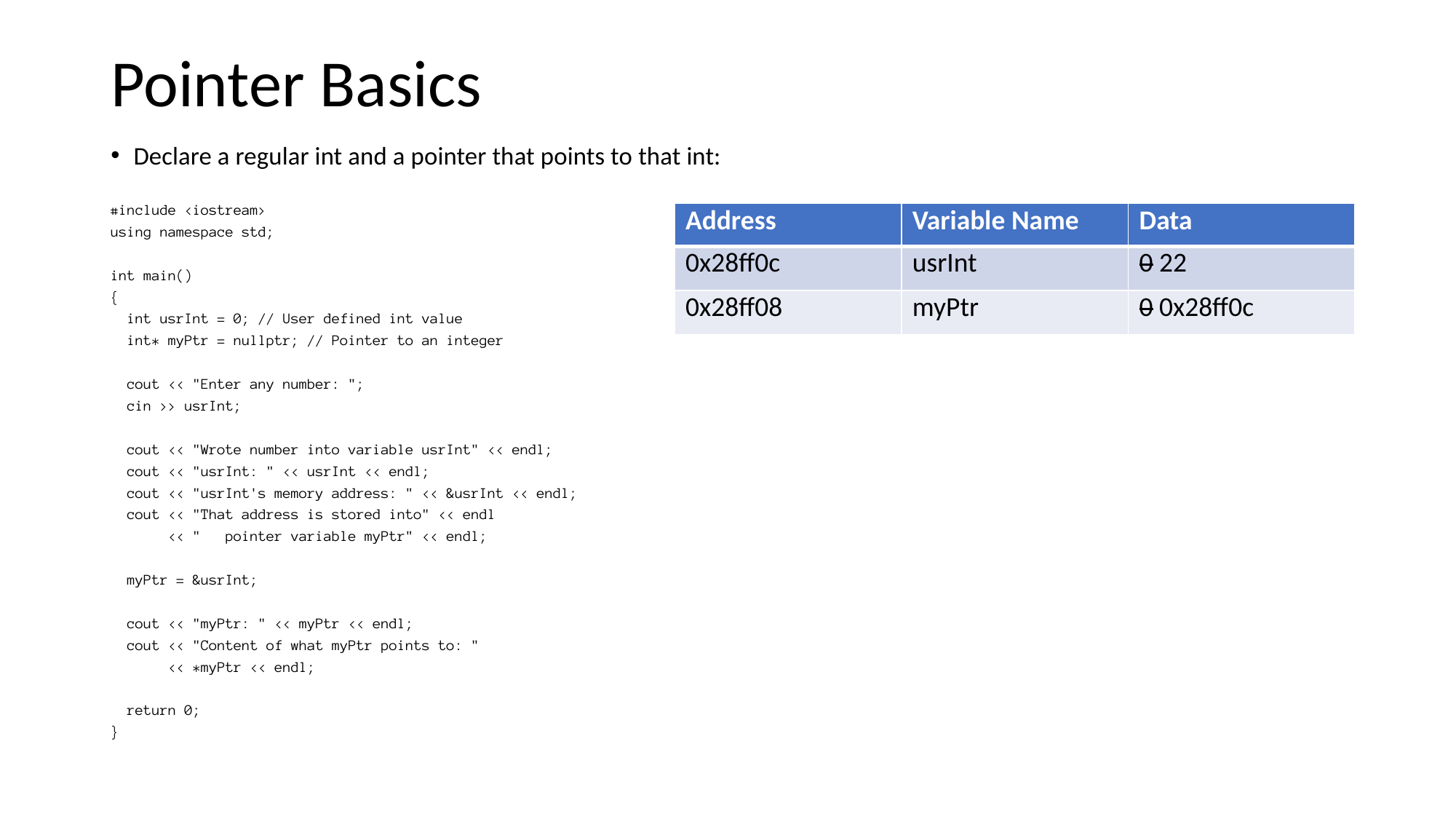

# Pointer Basics
Declare a regular int and a pointer that points to that int:

#include <iostream>
using namespace std;

int main()
{
  int usrInt = 0; // User defined int value
  int* myPtr = nullptr; // Pointer to an integer

  cout << "Enter any number: ";
  cin >> usrInt;

  cout << "Wrote number into variable usrInt" << endl;
  cout << "usrInt: " << usrInt << endl;
  cout << "usrInt's memory address: " << &usrInt << endl;
  cout << "That address is stored into" << endl
       << "   pointer variable myPtr" << endl;

  myPtr = &usrInt;

  cout << "myPtr: " << myPtr << endl;
  cout << "Content of what myPtr points to: "
       << *myPtr << endl;

  return 0;
}
| Address | Variable Name | Data |
| --- | --- | --- |
| 0x28ff0c | usrInt | 0 22 |
| 0x28ff08 | myPtr | 0 0x28ff0c |